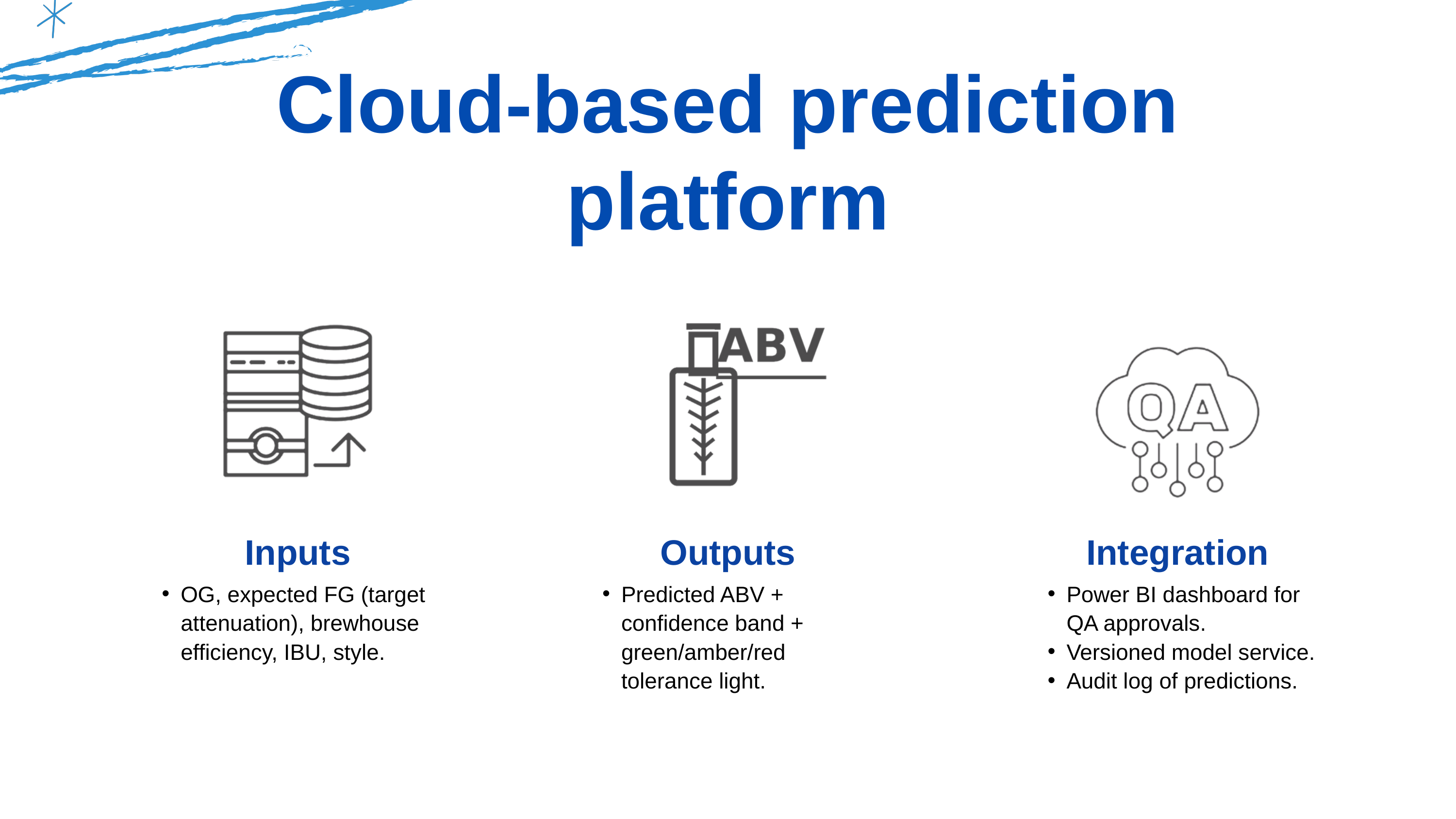

Cloud-based prediction platform

Inputs
OG, expected FG (target attenuation), brewhouse efficiency, IBU, style.
Outputs
Predicted ABV + confidence band + green/amber/red tolerance light.
Integration
Power BI dashboard for QA approvals.
Versioned model service.
Audit log of predictions.